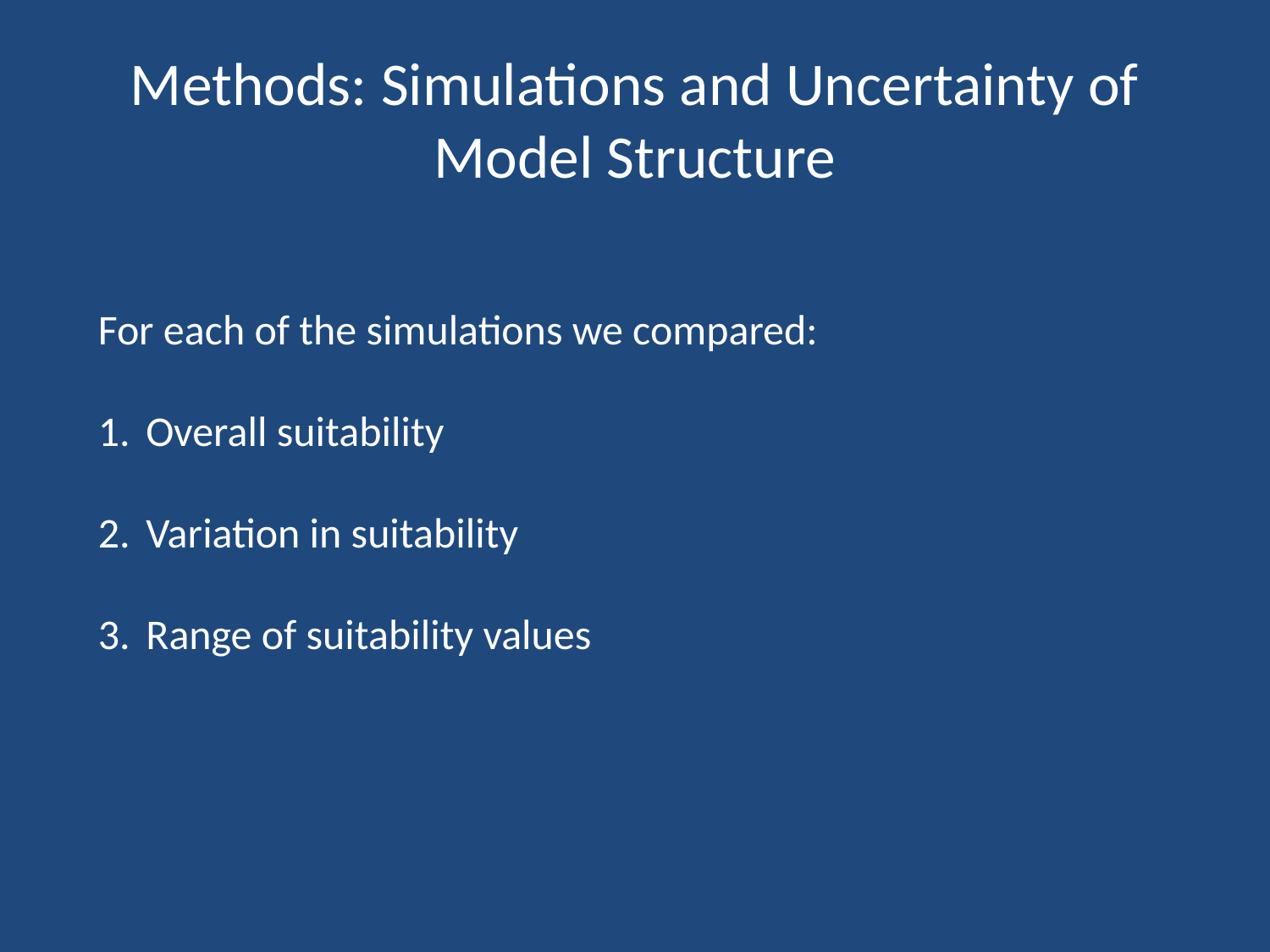

# Methods: Simulations and Uncertainty of Model Structure
For each of the simulations we compared:

Overall suitability

Variation in suitability

Range of suitability values